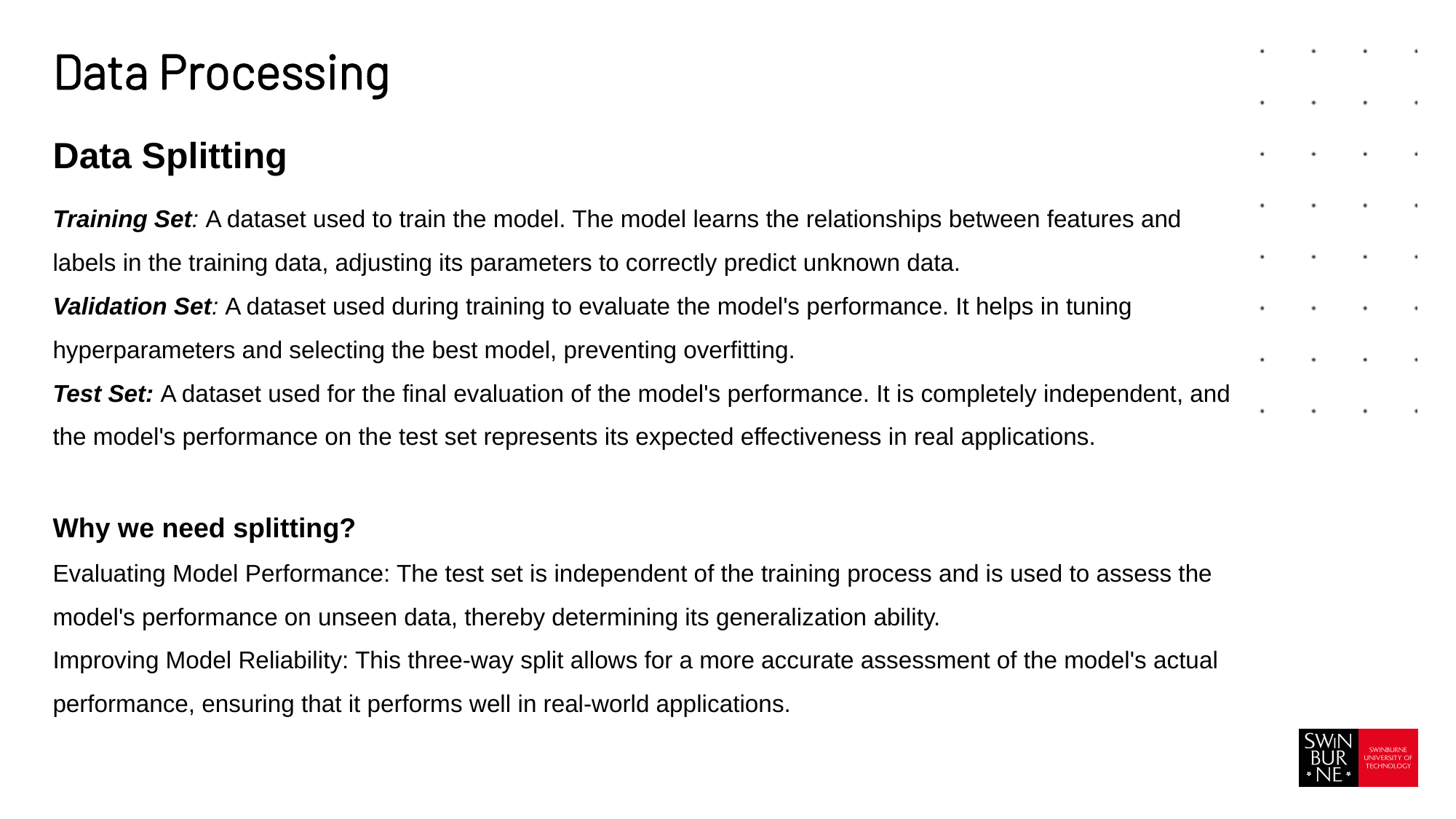

# Data Processing
Data Splitting
Training Set: A dataset used to train the model. The model learns the relationships between features and labels in the training data, adjusting its parameters to correctly predict unknown data.
Validation Set: A dataset used during training to evaluate the model's performance. It helps in tuning hyperparameters and selecting the best model, preventing overfitting.
Test Set: A dataset used for the final evaluation of the model's performance. It is completely independent, and the model's performance on the test set represents its expected effectiveness in real applications.

Why we need splitting?
Evaluating Model Performance: The test set is independent of the training process and is used to assess the model's performance on unseen data, thereby determining its generalization ability.
Improving Model Reliability: This three-way split allows for a more accurate assessment of the model's actual performance, ensuring that it performs well in real-world applications.